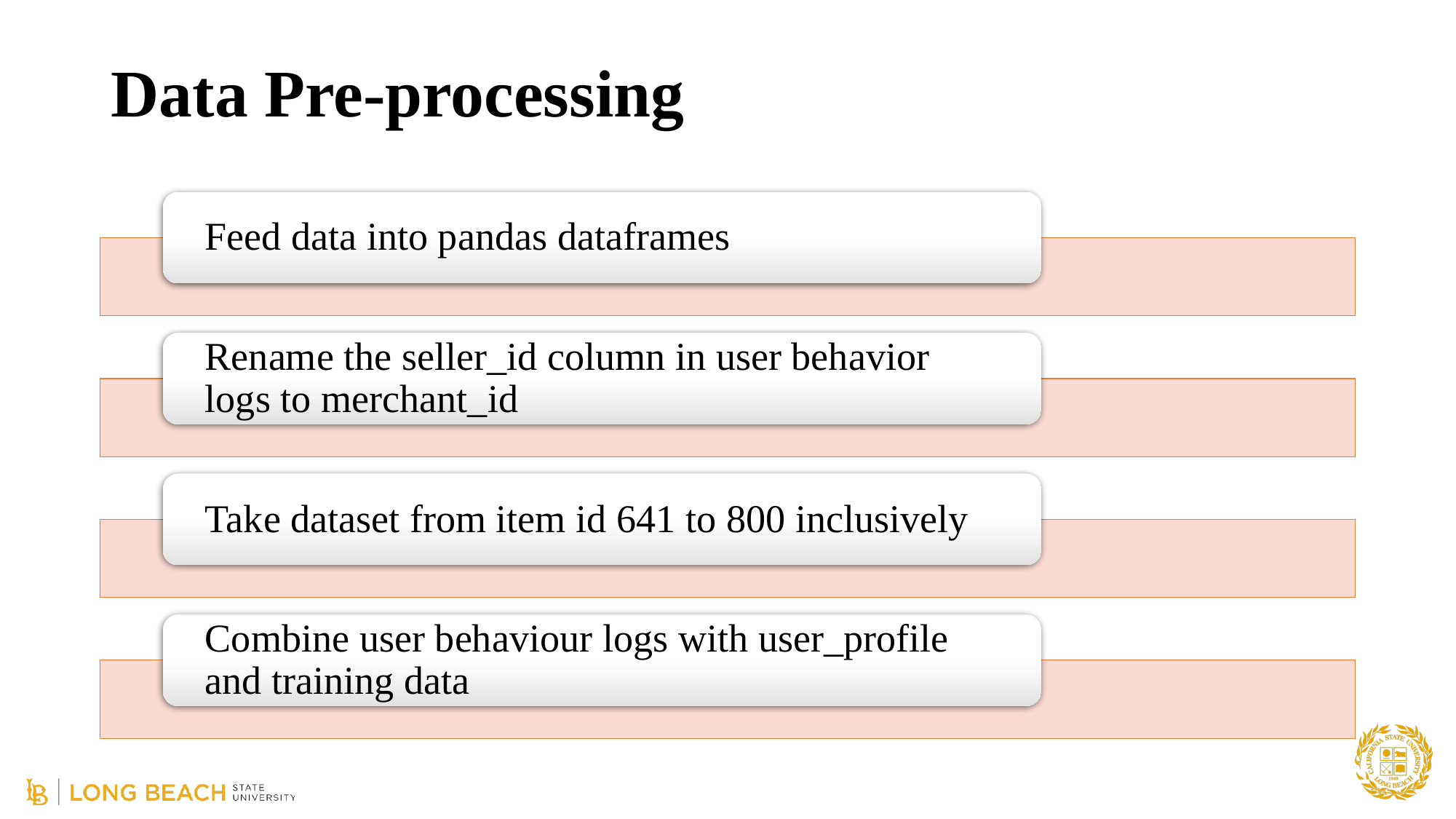

# Data Pre-processing
Feed data into pandas dataframes
Rename the seller_id column in user behavior logs to merchant_id
Take dataset from item id 641 to 800 inclusively
Combine user behaviour logs with user_profile and training data